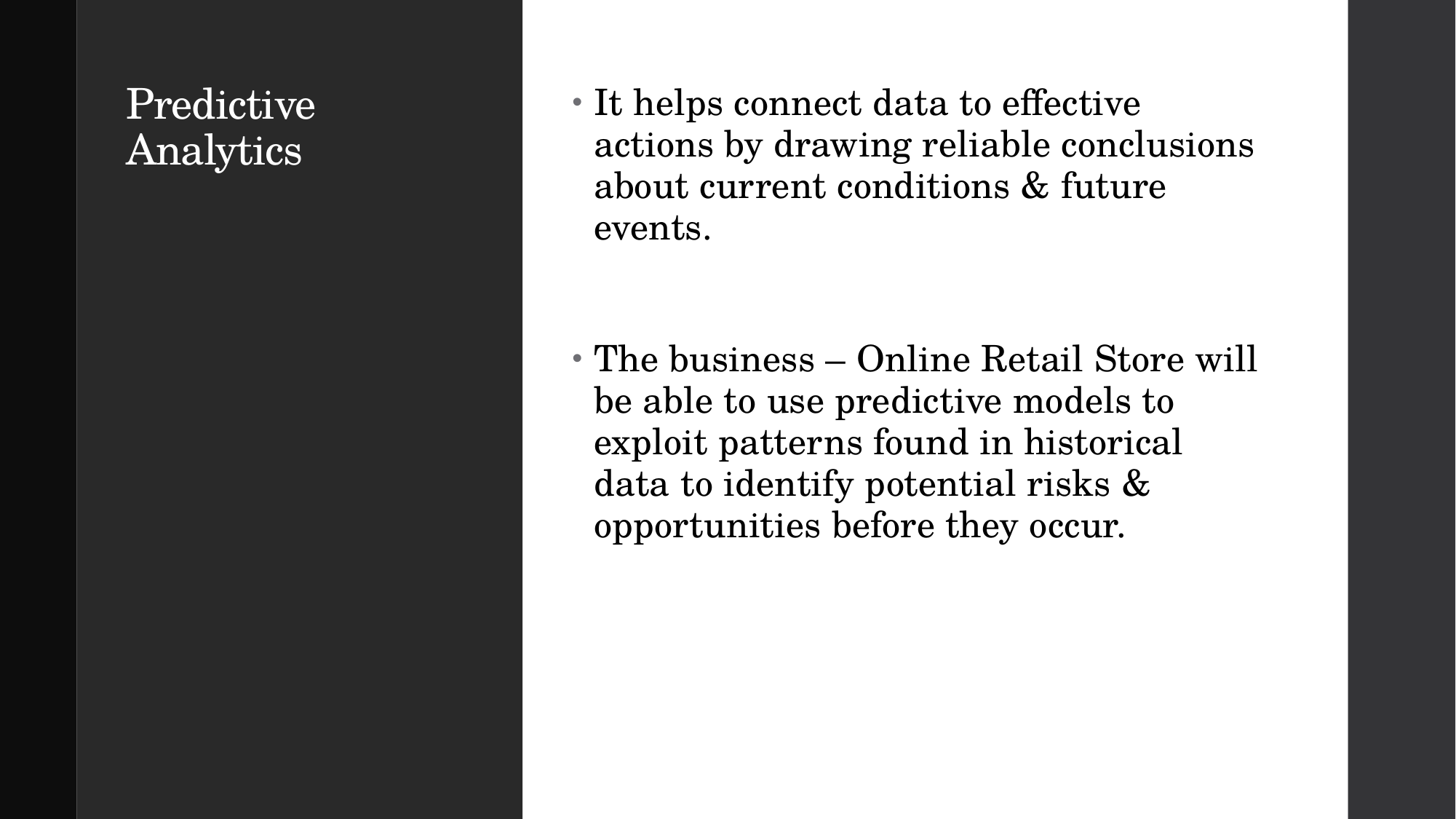

# Predictive Analytics
It helps connect data to effective actions by drawing reliable conclusions about current conditions & future events.

The business – Online Retail Store will be able to use predictive models to exploit patterns found in historical data to identify potential risks & opportunities before they occur.